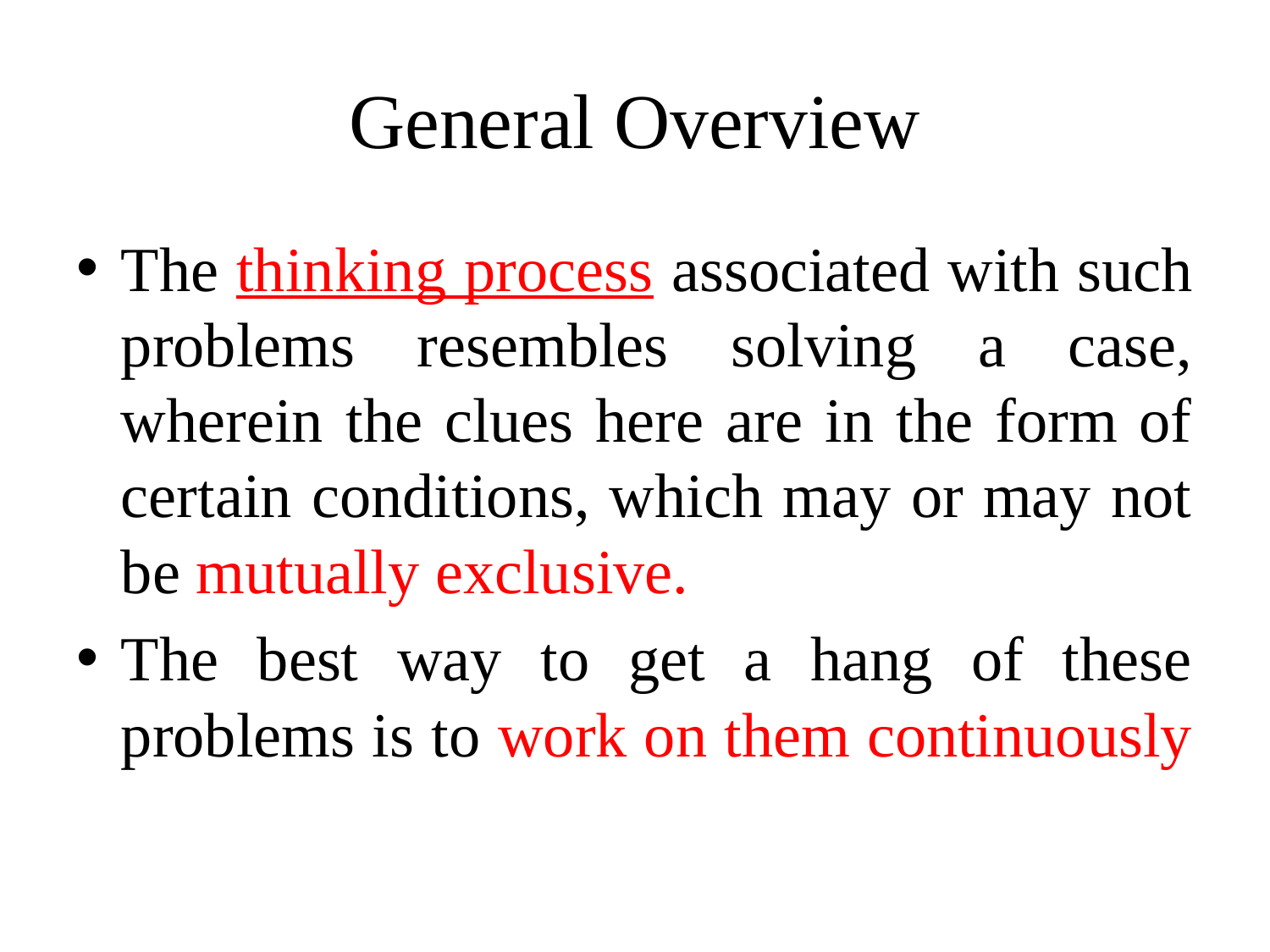

# General Overview
The thinking process associated with such problems resembles solving a case, wherein the clues here are in the form of certain conditions, which may or may not be mutually exclusive.
The best way to get a hang of these problems is to work on them continuously